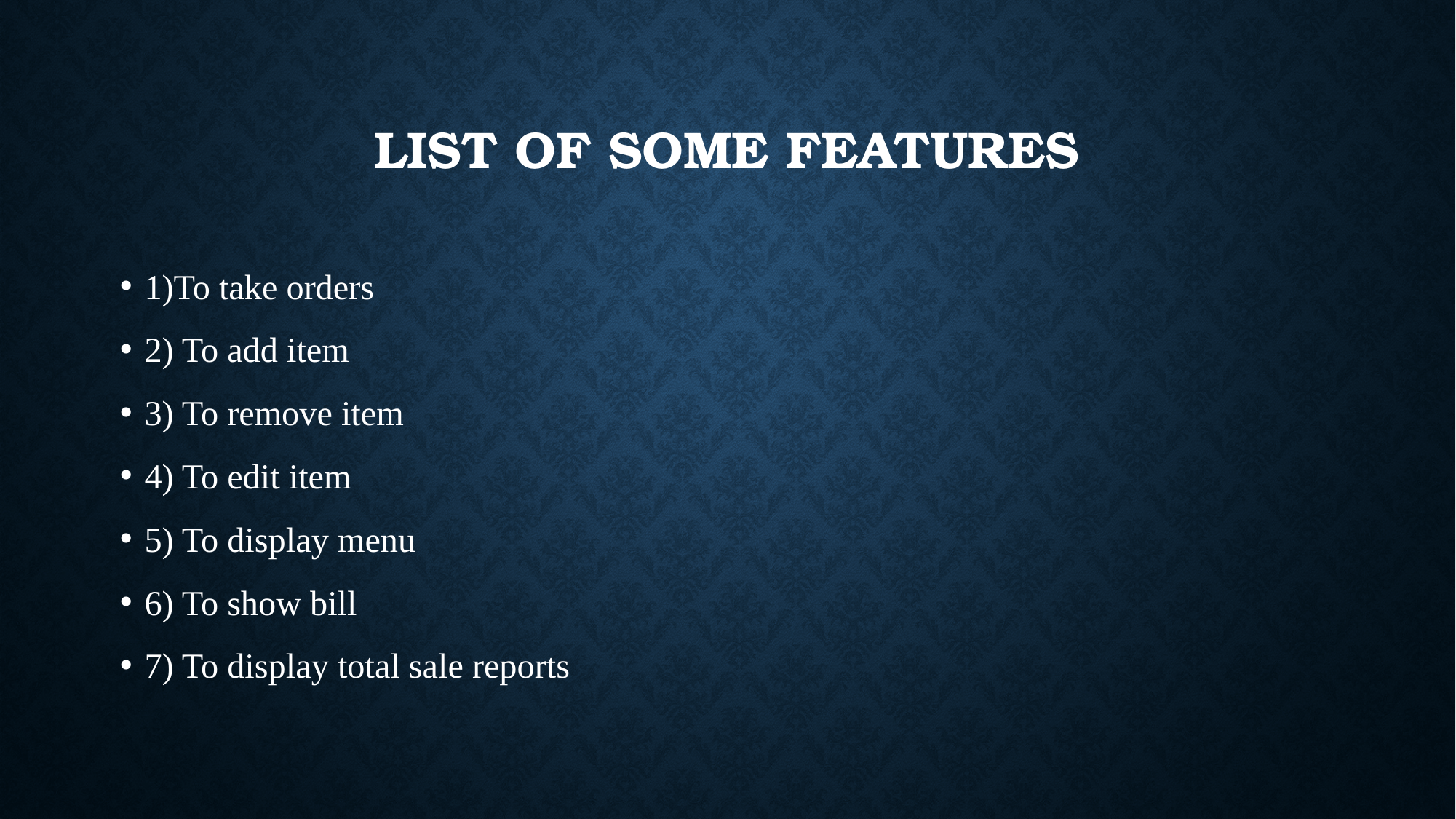

# List Of Some features
1)To take orders
2) To add item
3) To remove item
4) To edit item
5) To display menu
6) To show bill
7) To display total sale reports